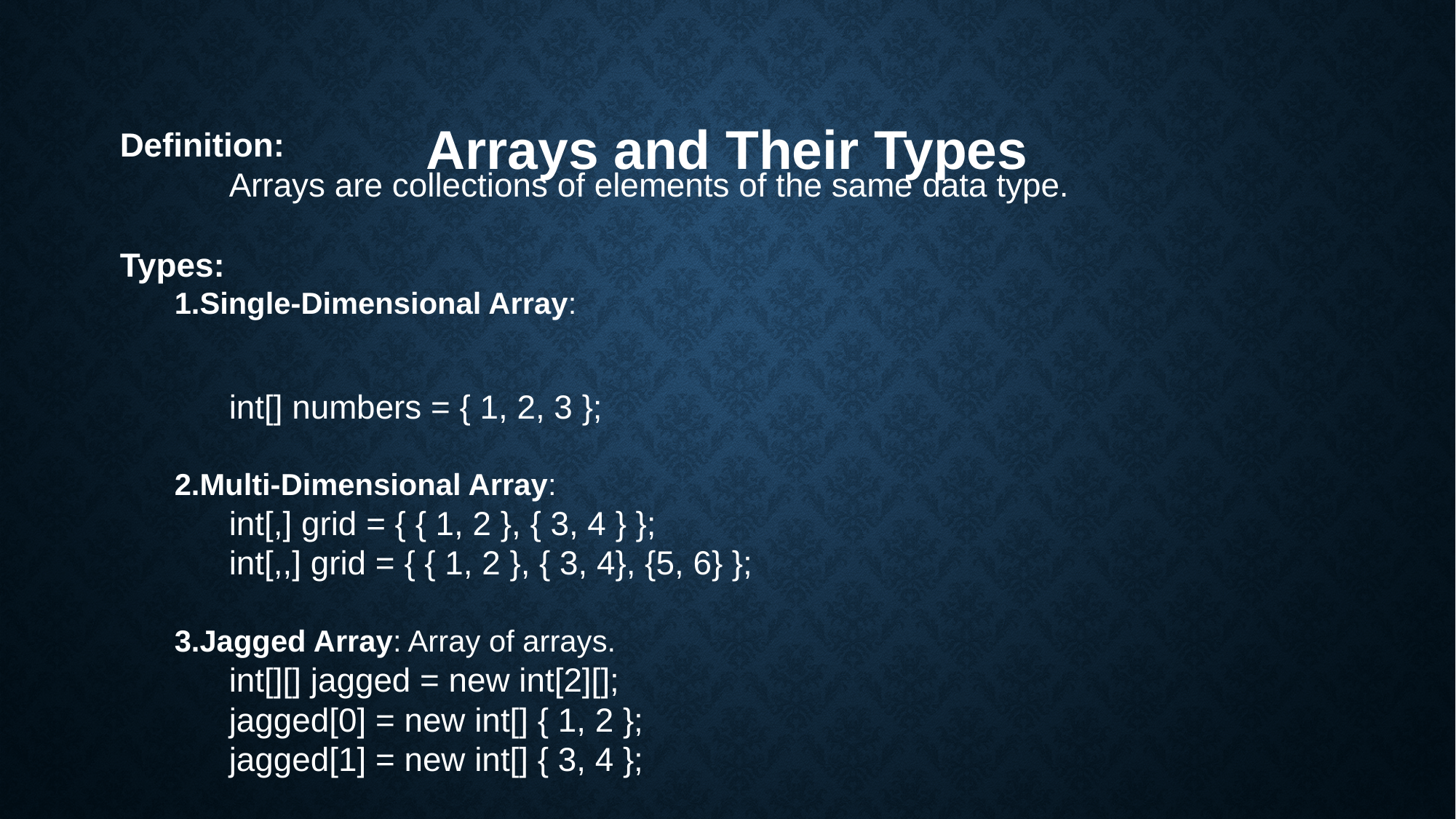

# Arrays and Their Types
Definition:
	Arrays are collections of elements of the same data type.

Types:
Single-Dimensional Array:

	int[] numbers = { 1, 2, 3 };

Multi-Dimensional Array:
	int[,] grid = { { 1, 2 }, { 3, 4 } };
	int[,,] grid = { { 1, 2 }, { 3, 4}, {5, 6} };

Jagged Array: Array of arrays.
	int[][] jagged = new int[2][];
	jagged[0] = new int[] { 1, 2 };
	jagged[1] = new int[] { 3, 4 };